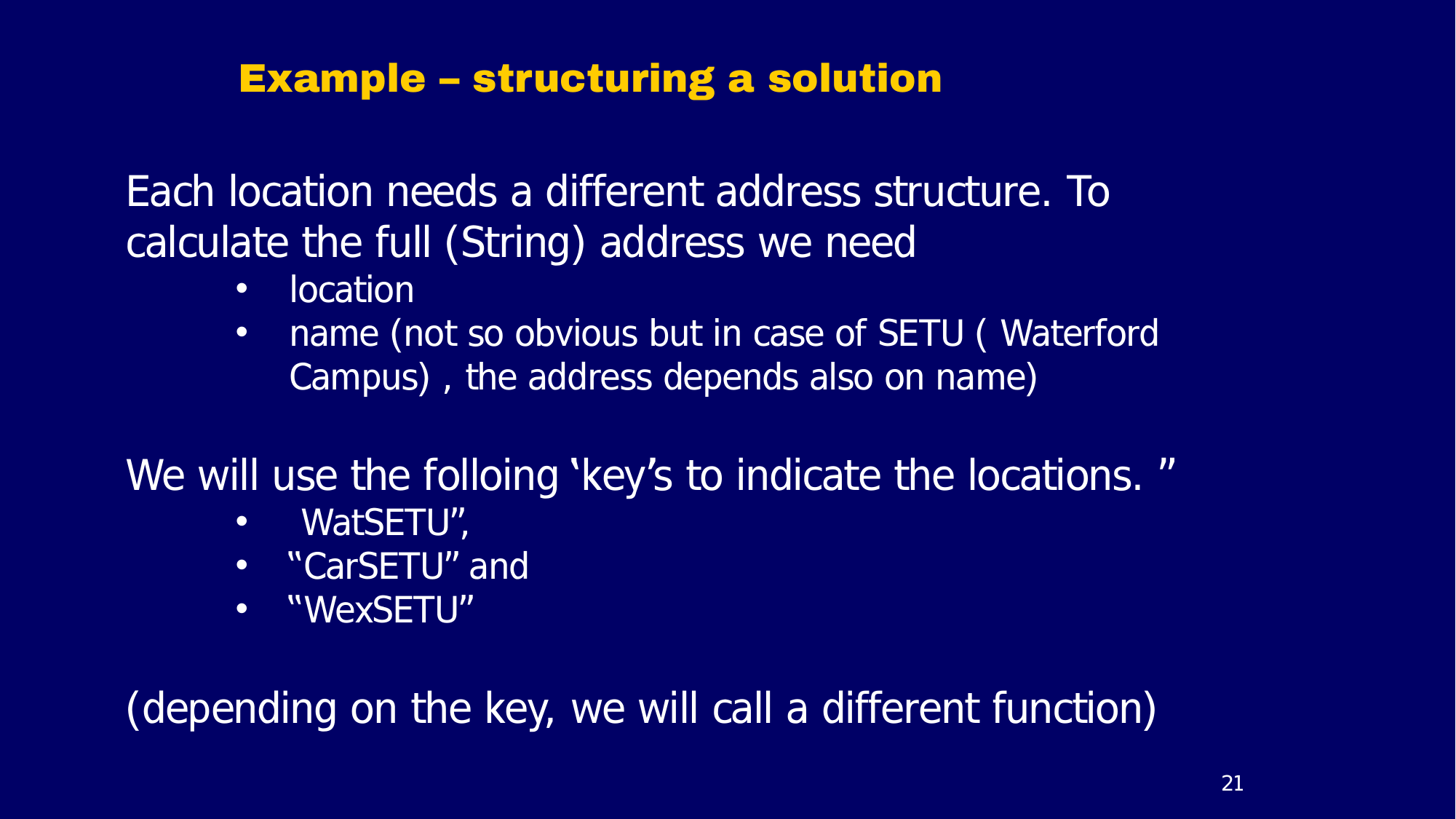

# Example – structuring a solution
Each location needs a different address structure. To calculate the full (String) address we need
location
name (not so obvious but in case of SETU ( Waterford Campus) , the address depends also on name)

We will use the folloing ‘key’s to indicate the locations. ”
 WatSETU”,
“CarSETU” and
“WexSETU”

(depending on the key, we will call a different function)

21